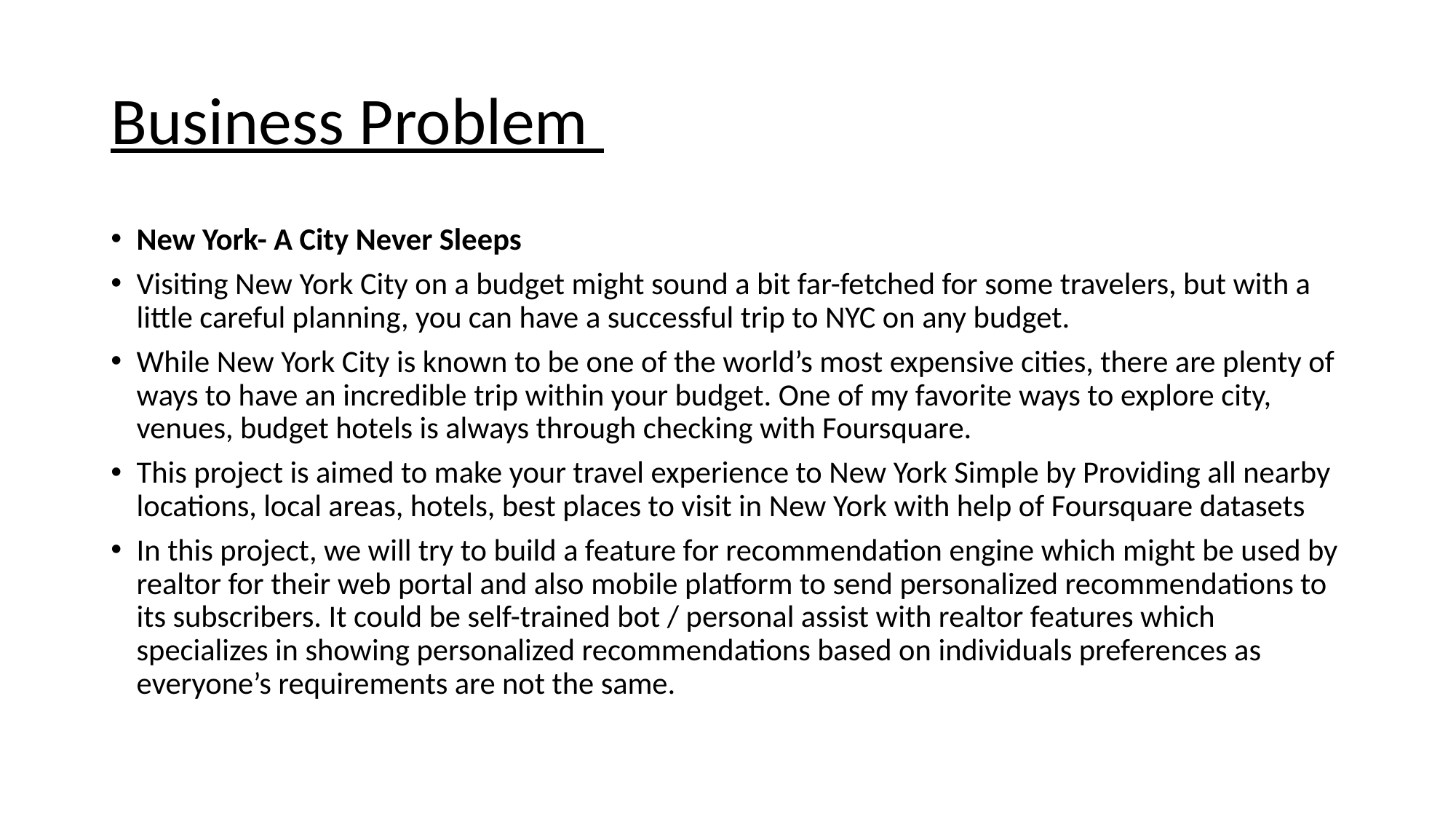

# Business Problem
New York- A City Never Sleeps
Visiting New York City on a budget might sound a bit far-fetched for some travelers, but with a little careful planning, you can have a successful trip to NYC on any budget.
While New York City is known to be one of the world’s most expensive cities, there are plenty of ways to have an incredible trip within your budget. One of my favorite ways to explore city, venues, budget hotels is always through checking with Foursquare.
This project is aimed to make your travel experience to New York Simple by Providing all nearby locations, local areas, hotels, best places to visit in New York with help of Foursquare datasets
In this project, we will try to build a feature for recommendation engine which might be used by realtor for their web portal and also mobile platform to send personalized recommendations to its subscribers. It could be self-trained bot / personal assist with realtor features which specializes in showing personalized recommendations based on individuals preferences as everyone’s requirements are not the same.